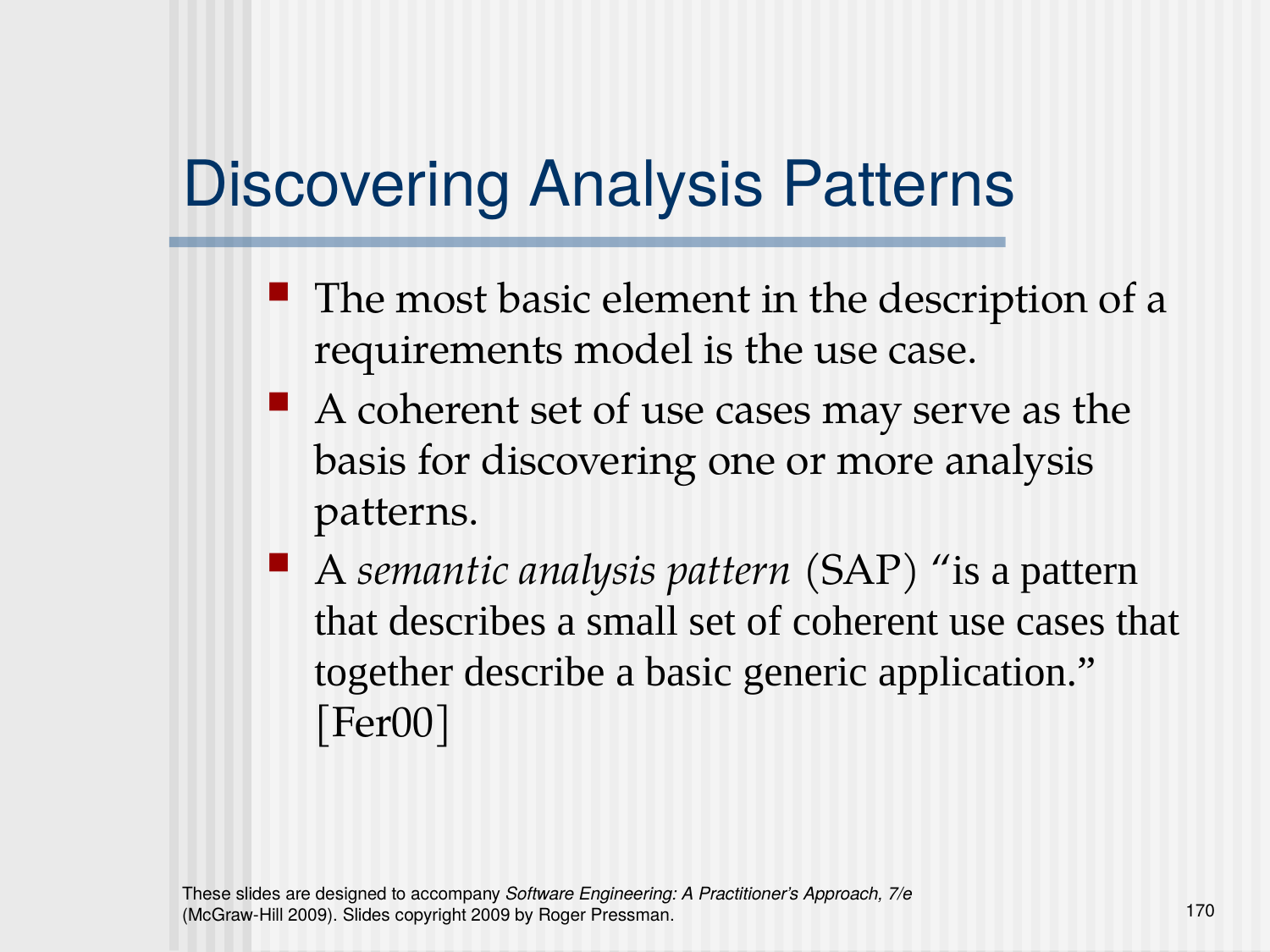

# Discovering Analysis Patterns
The most basic element in the description of a requirements model is the use case.
A coherent set of use cases may serve as the basis for discovering one or more analysis patterns.
A semantic analysis pattern (SAP) “is a pattern that describes a small set of coherent use cases that together describe a basic generic application.” [Fer00]
These slides are designed to accompany Software Engineering: A Practitioner’s Approach, 7/e (McGraw-Hill 2009). Slides copyright 2009 by Roger Pressman.
170